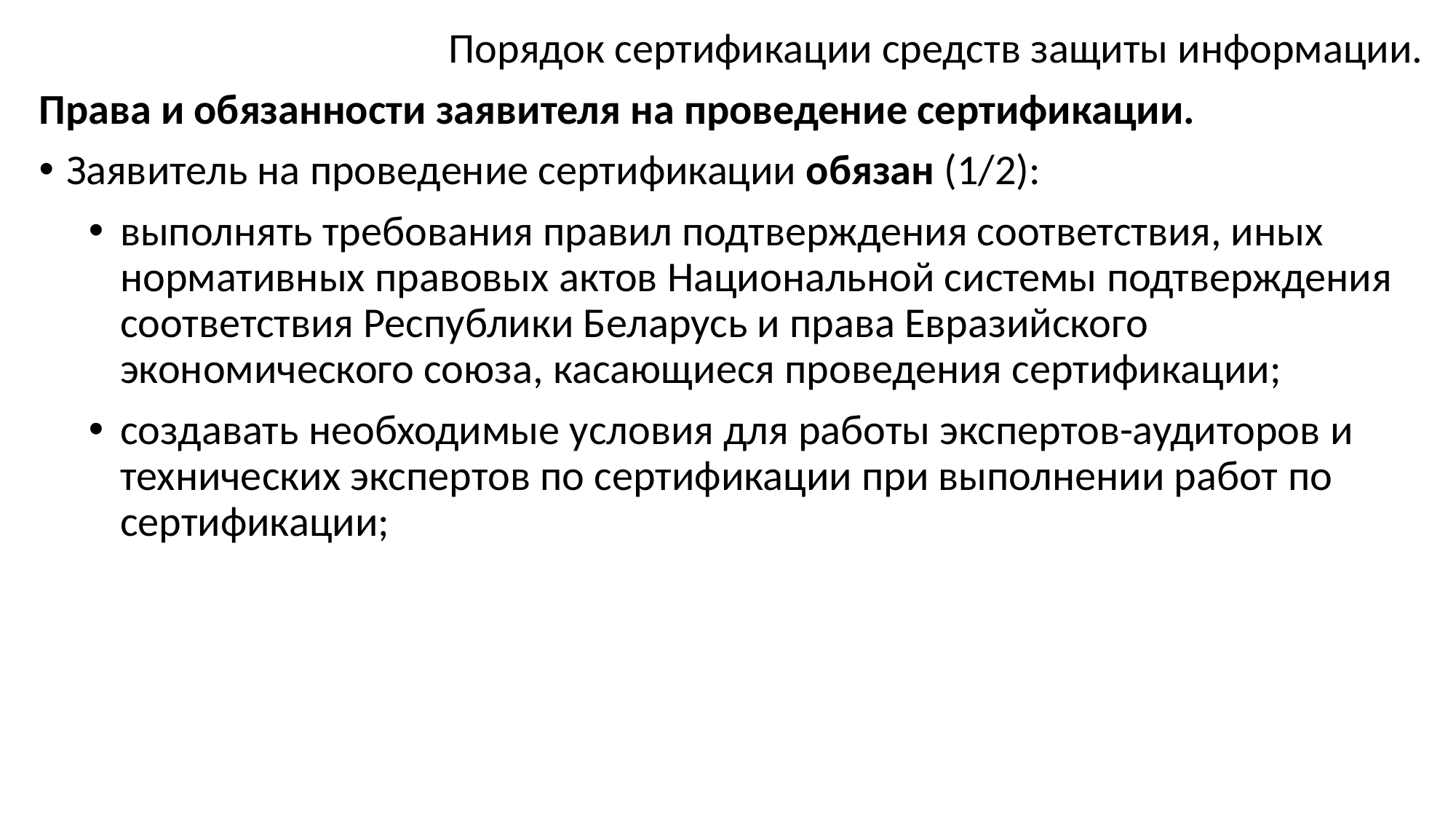

Порядок сертификации средств защиты информации.
Права и обязанности заявителя на проведение сертификации.
Заявитель на проведение сертификации обязан (1/2):
выполнять требования правил подтверждения соответствия, иных нормативных правовых актов Национальной системы подтверждения соответствия Республики Беларусь и права Евразийского экономического союза, касающиеся проведения сертификации;
создавать необходимые условия для работы экспертов-аудиторов и технических экспертов по сертификации при выполнении работ по сертификации;